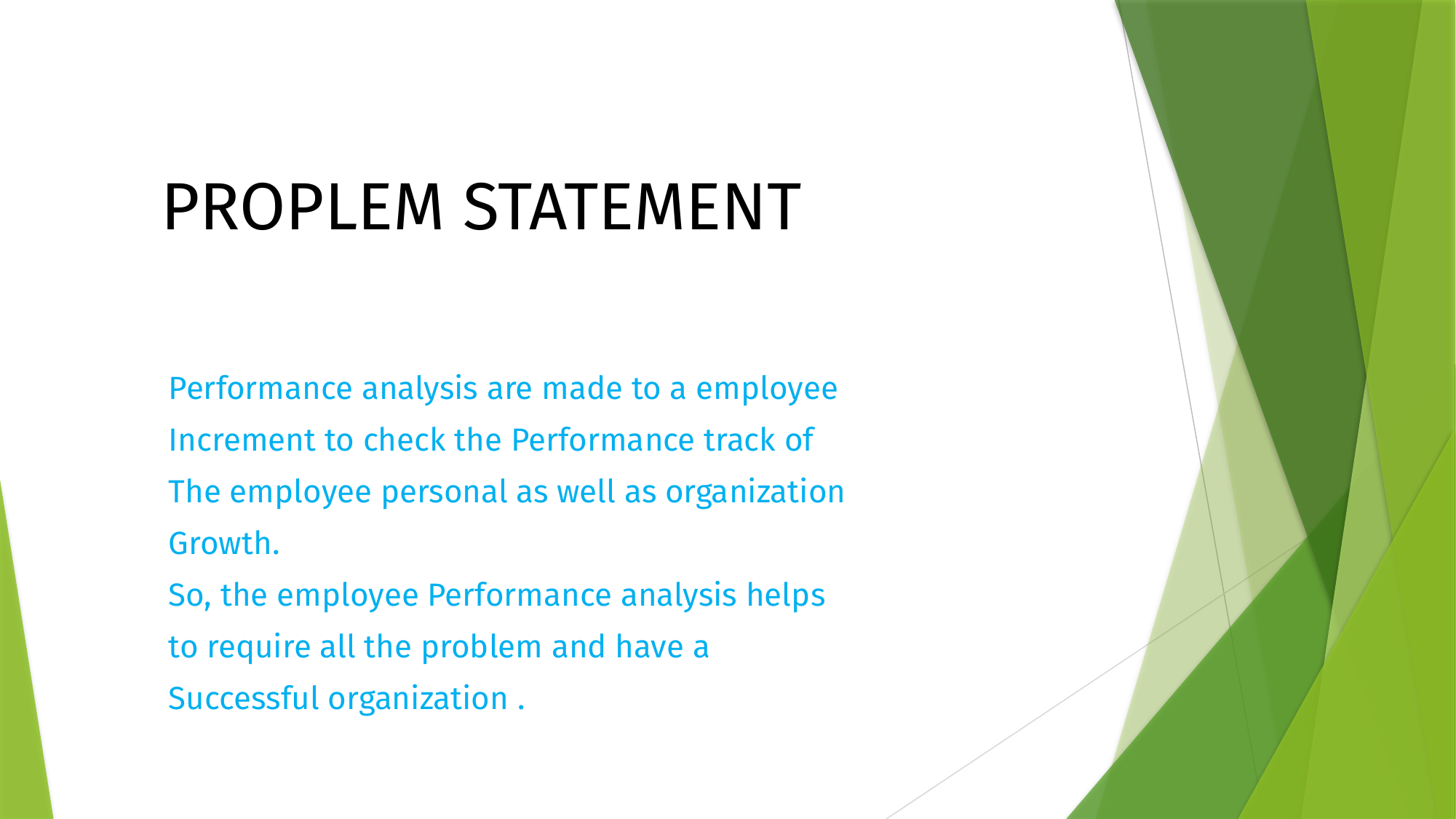

# PROPLEM STATEMENT

         Performance analysis are made to a employee
         Increment to check the Performance track of
         The employee personal as well as organization
         Growth.
         So, the employee Performance analysis helps
         to require all the problem and have a
         Successful organization .